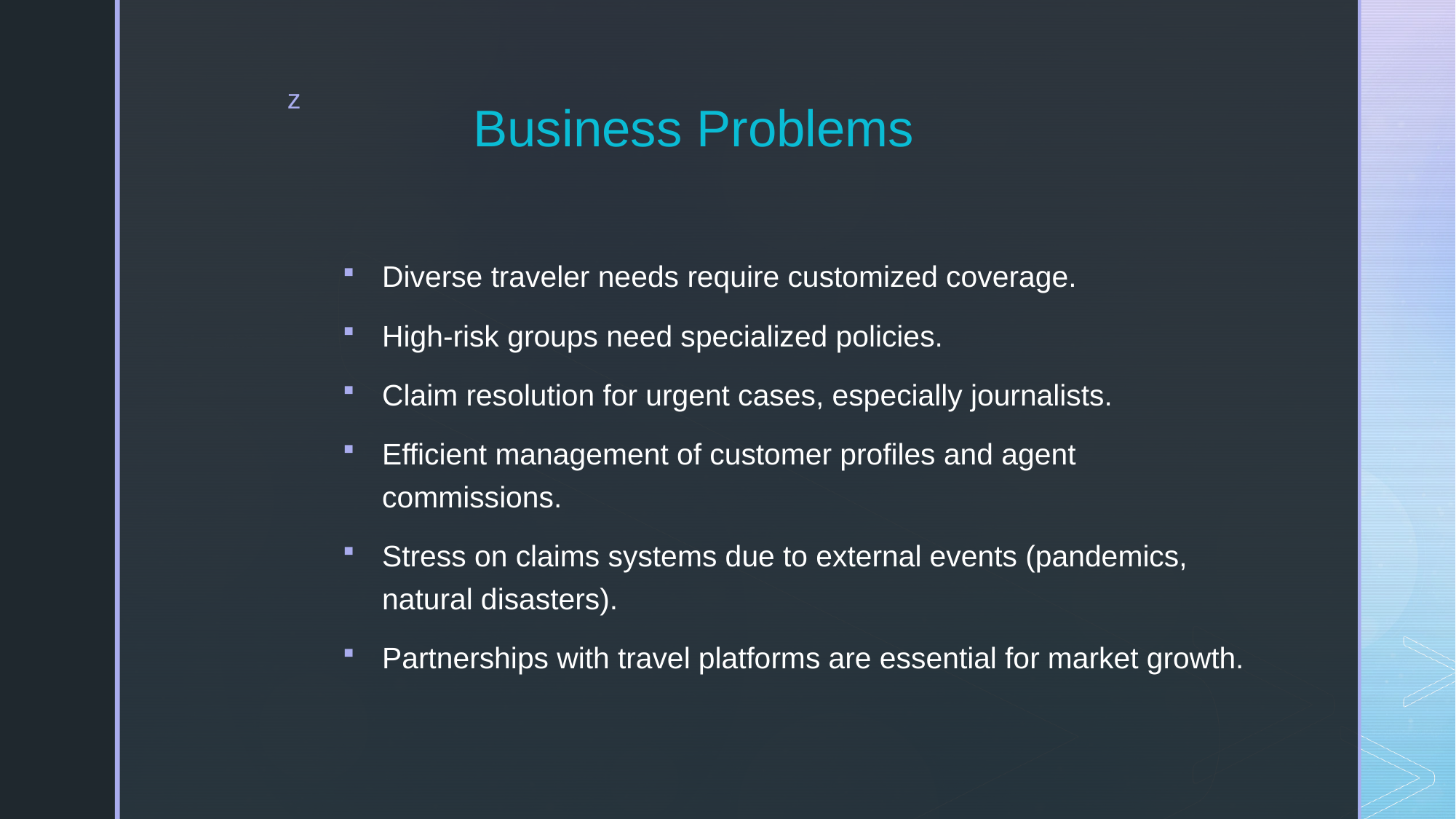

# Business Problems
Diverse traveler needs require customized coverage.
High-risk groups need specialized policies.
Claim resolution for urgent cases, especially journalists.
Efficient management of customer profiles and agent commissions.
Stress on claims systems due to external events (pandemics, natural disasters).
Partnerships with travel platforms are essential for market growth.